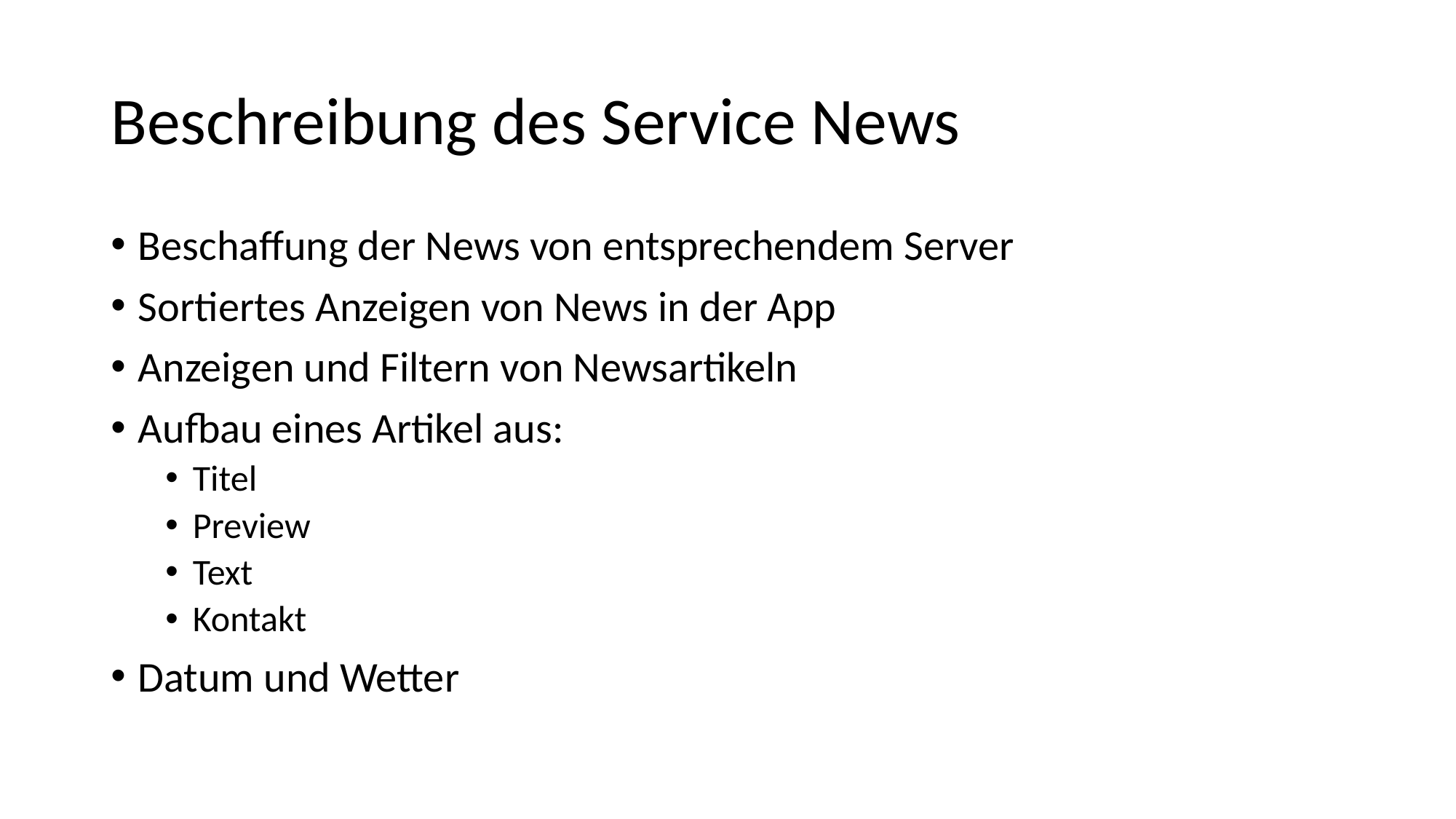

# Beschreibung des Service News
Beschaffung der News von entsprechendem Server
Sortiertes Anzeigen von News in der App
Anzeigen und Filtern von Newsartikeln
Aufbau eines Artikel aus:
Titel
Preview
Text
Kontakt
Datum und Wetter